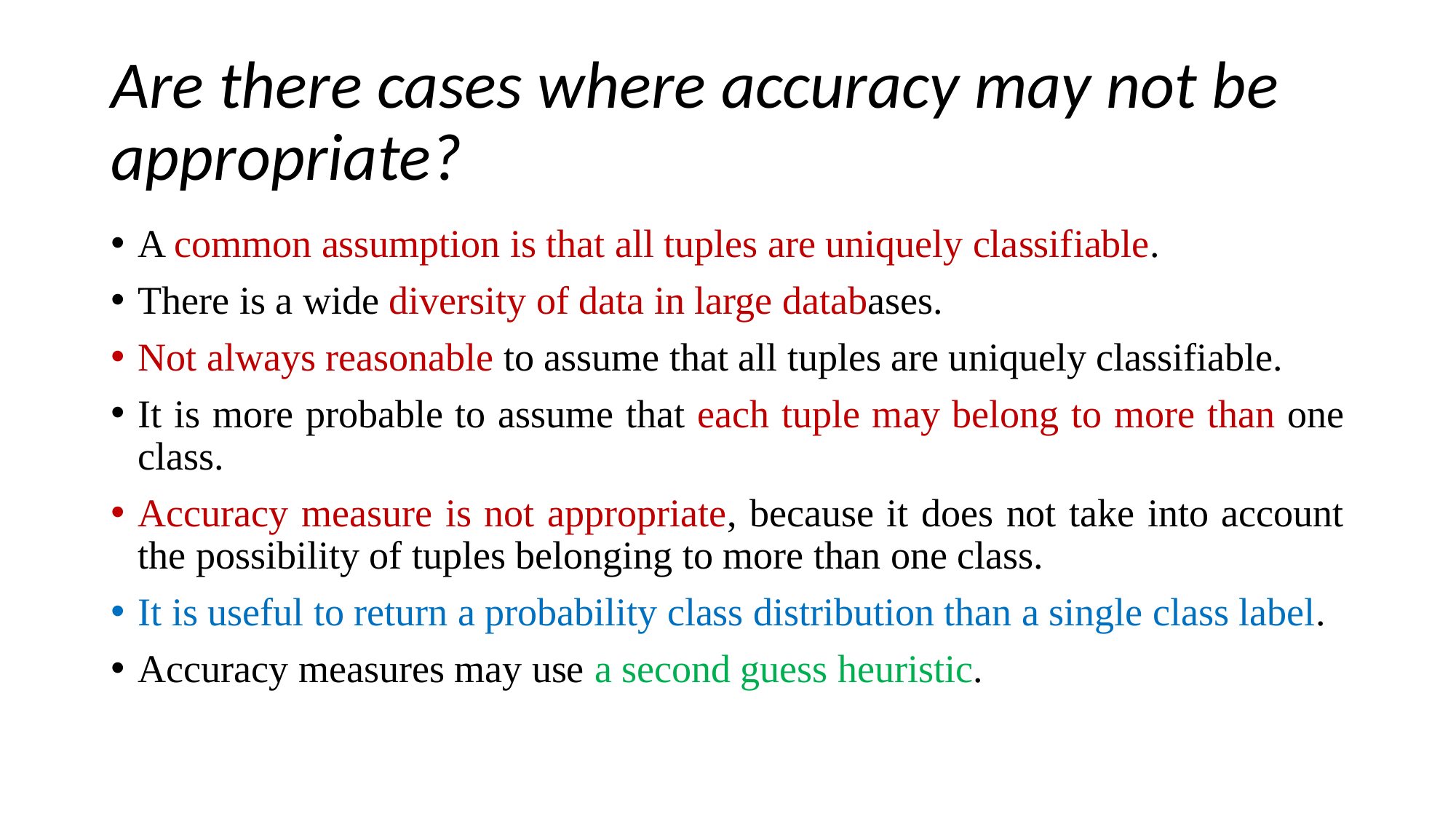

# Are there cases where accuracy may not be appropriate?
A common assumption is that all tuples are uniquely classifiable.
There is a wide diversity of data in large databases.
Not always reasonable to assume that all tuples are uniquely classifiable.
It is more probable to assume that each tuple may belong to more than one class.
Accuracy measure is not appropriate, because it does not take into account the possibility of tuples belonging to more than one class.
It is useful to return a probability class distribution than a single class label.
Accuracy measures may use a second guess heuristic.